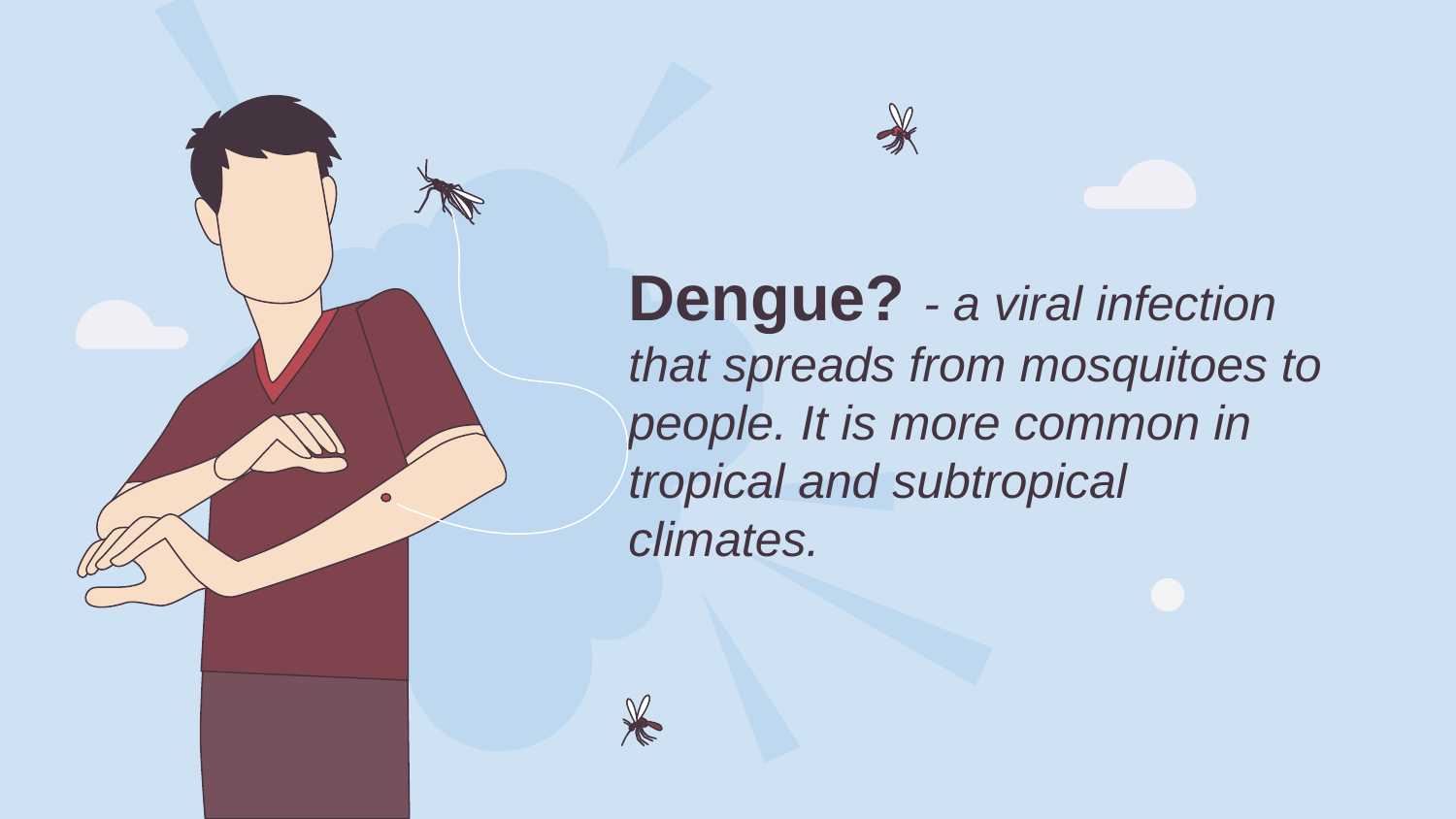

Dengue? - a viral infection that spreads from mosquitoes to people. It is more common in tropical and subtropical climates.